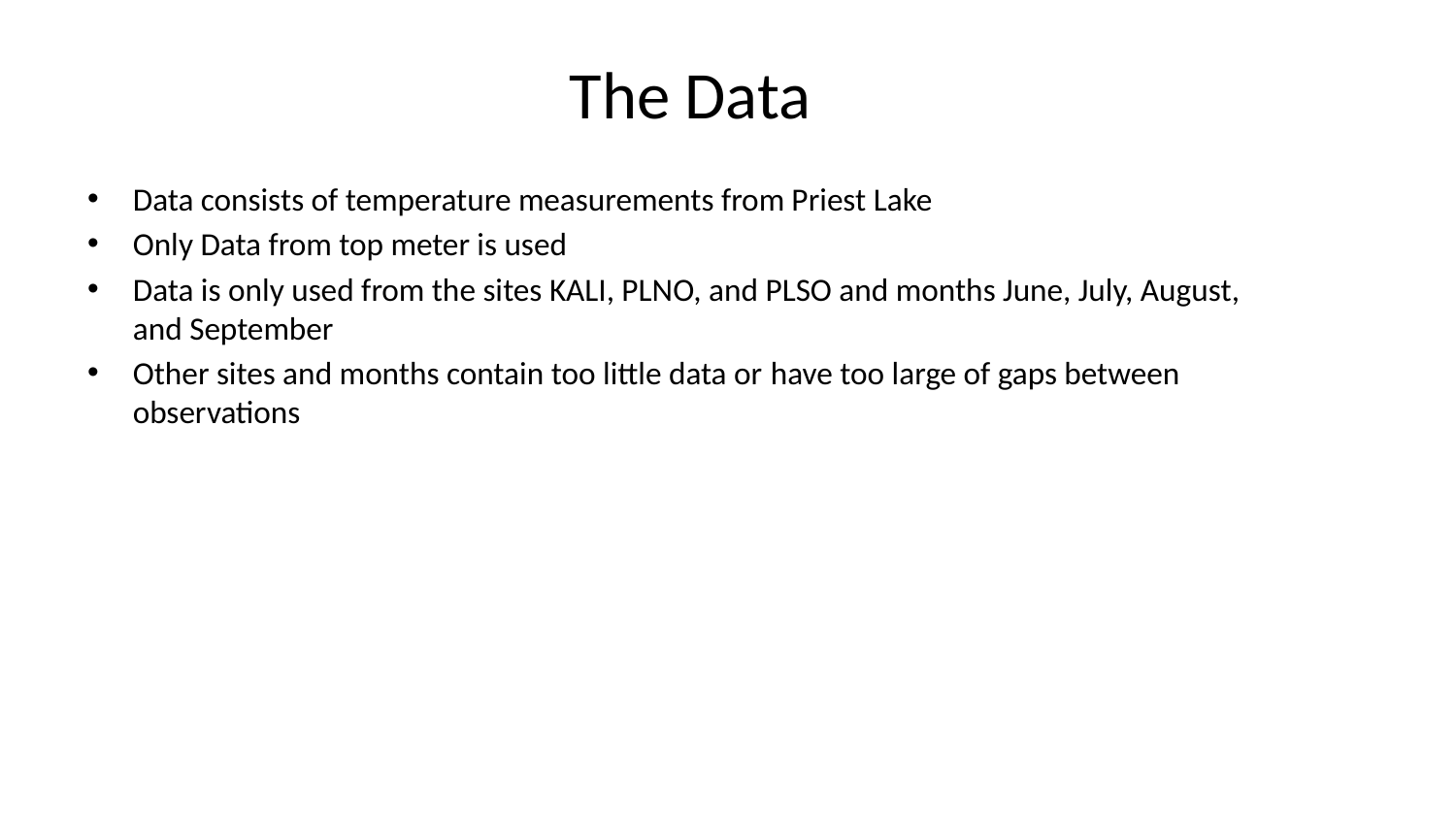

# The Data
Data consists of temperature measurements from Priest Lake
Only Data from top meter is used
Data is only used from the sites KALI, PLNO, and PLSO and months June, July, August, and September
Other sites and months contain too little data or have too large of gaps between observations